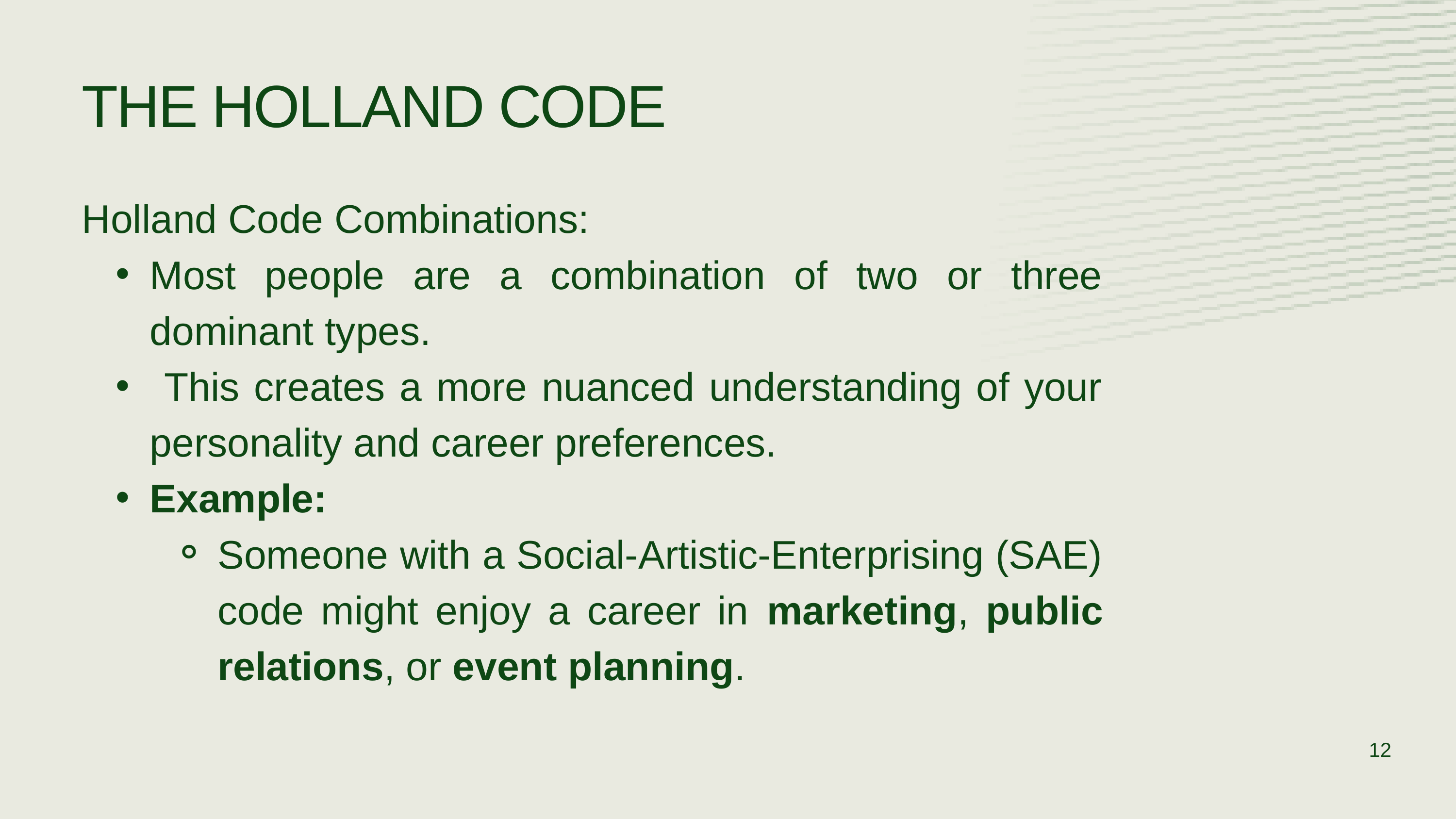

THE HOLLAND CODE
Holland Code Combinations:
Most people are a combination of two or three dominant types.
 This creates a more nuanced understanding of your personality and career preferences.
Example:
Someone with a Social-Artistic-Enterprising (SAE) code might enjoy a career in marketing, public relations, or event planning.

12